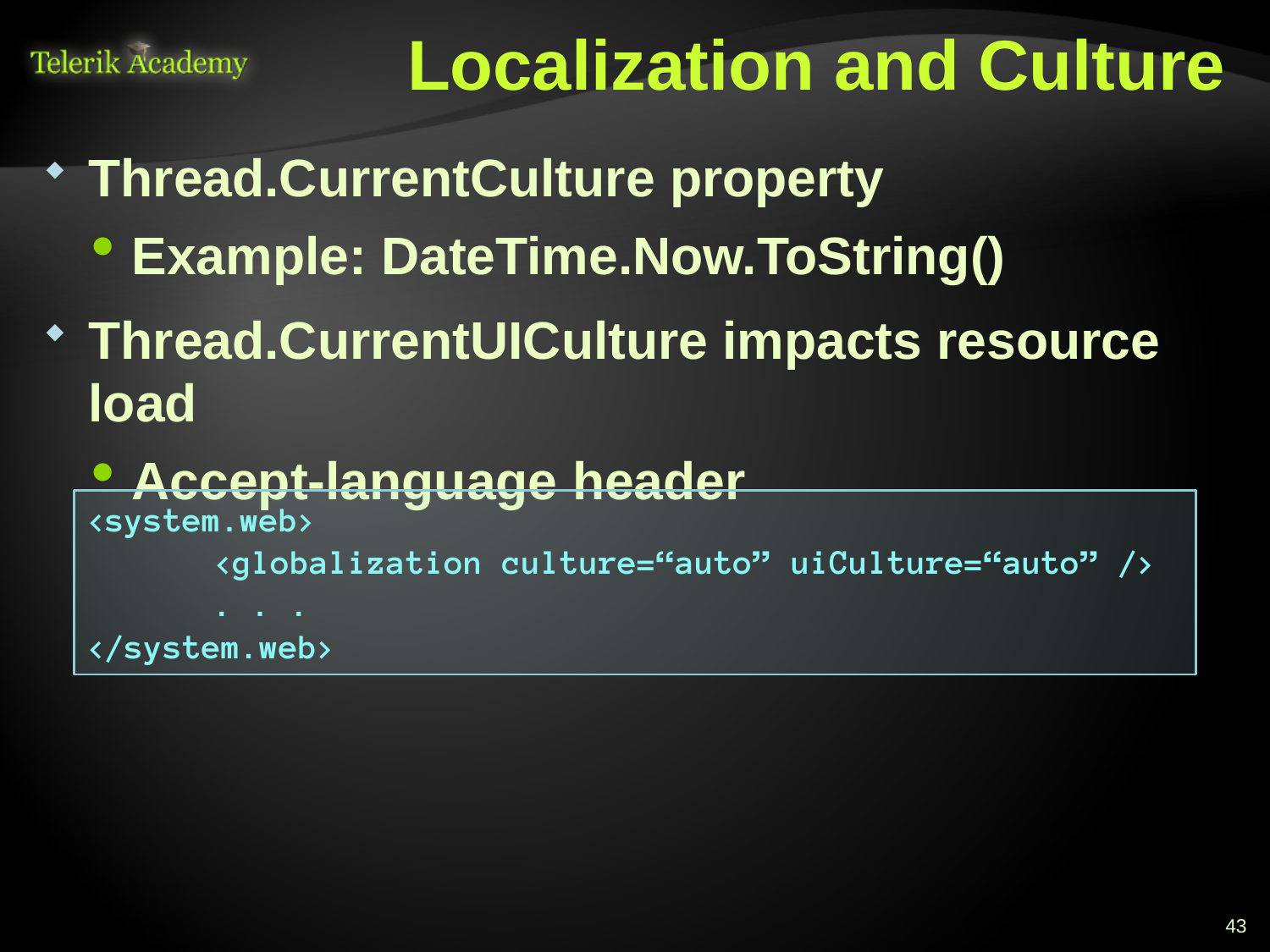

# Localization and Culture
Thread.CurrentCulture property
Example: DateTime.Now.ToString()
Thread.CurrentUICulture impacts resource load
Accept-language header

<system.web>
	<globalization culture=“auto” uiCulture=“auto” />
	. . .
</system.web>
43